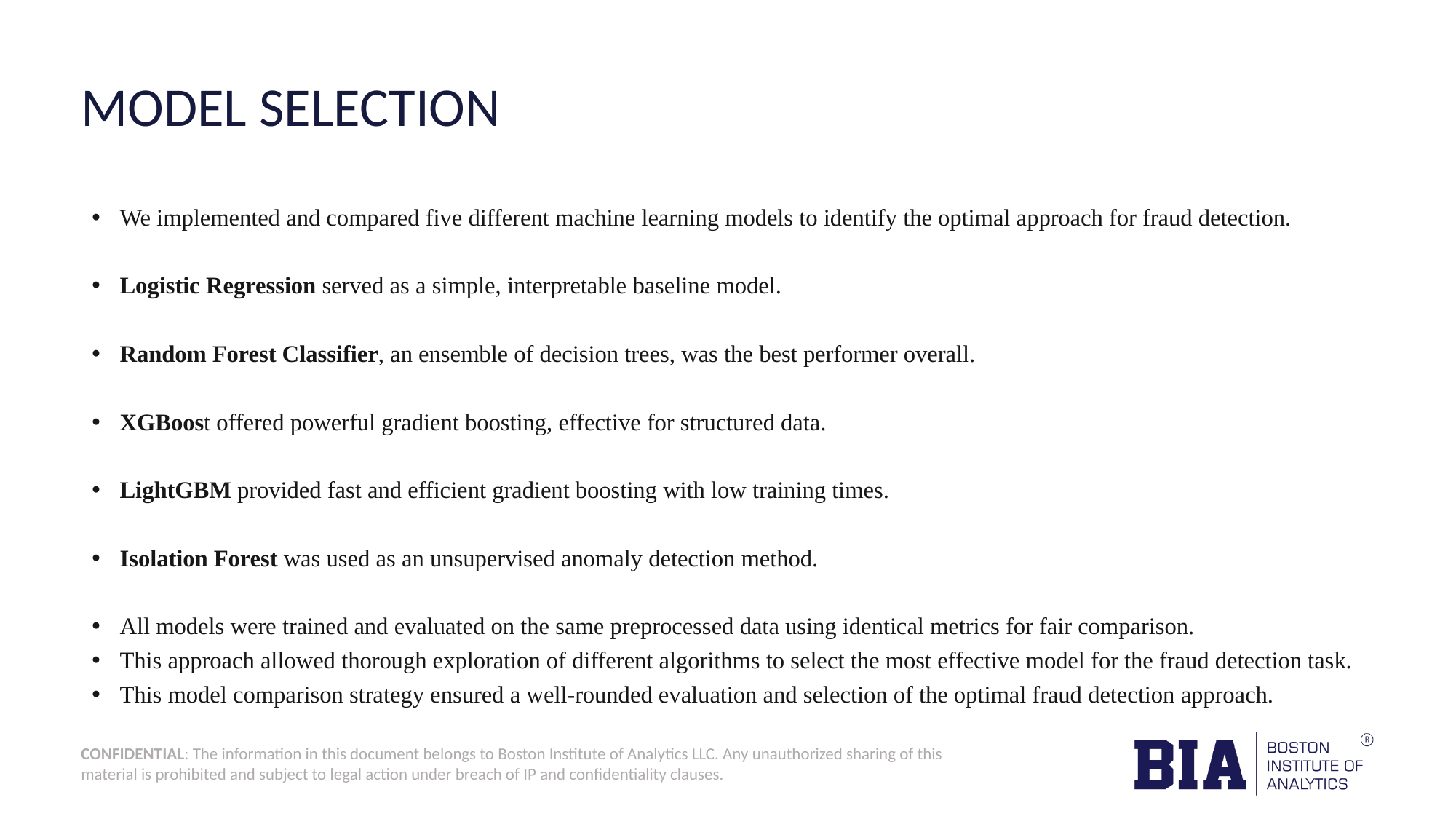

# MODEL SELECTION
We implemented and compared five different machine learning models to identify the optimal approach for fraud detection.

Logistic Regression served as a simple, interpretable baseline model.

Random Forest Classifier, an ensemble of decision trees, was the best performer overall.

XGBoost offered powerful gradient boosting, effective for structured data.

LightGBM provided fast and efficient gradient boosting with low training times.

Isolation Forest was used as an unsupervised anomaly detection method.

All models were trained and evaluated on the same preprocessed data using identical metrics for fair comparison.
This approach allowed thorough exploration of different algorithms to select the most effective model for the fraud detection task.
This model comparison strategy ensured a well-rounded evaluation and selection of the optimal fraud detection approach.